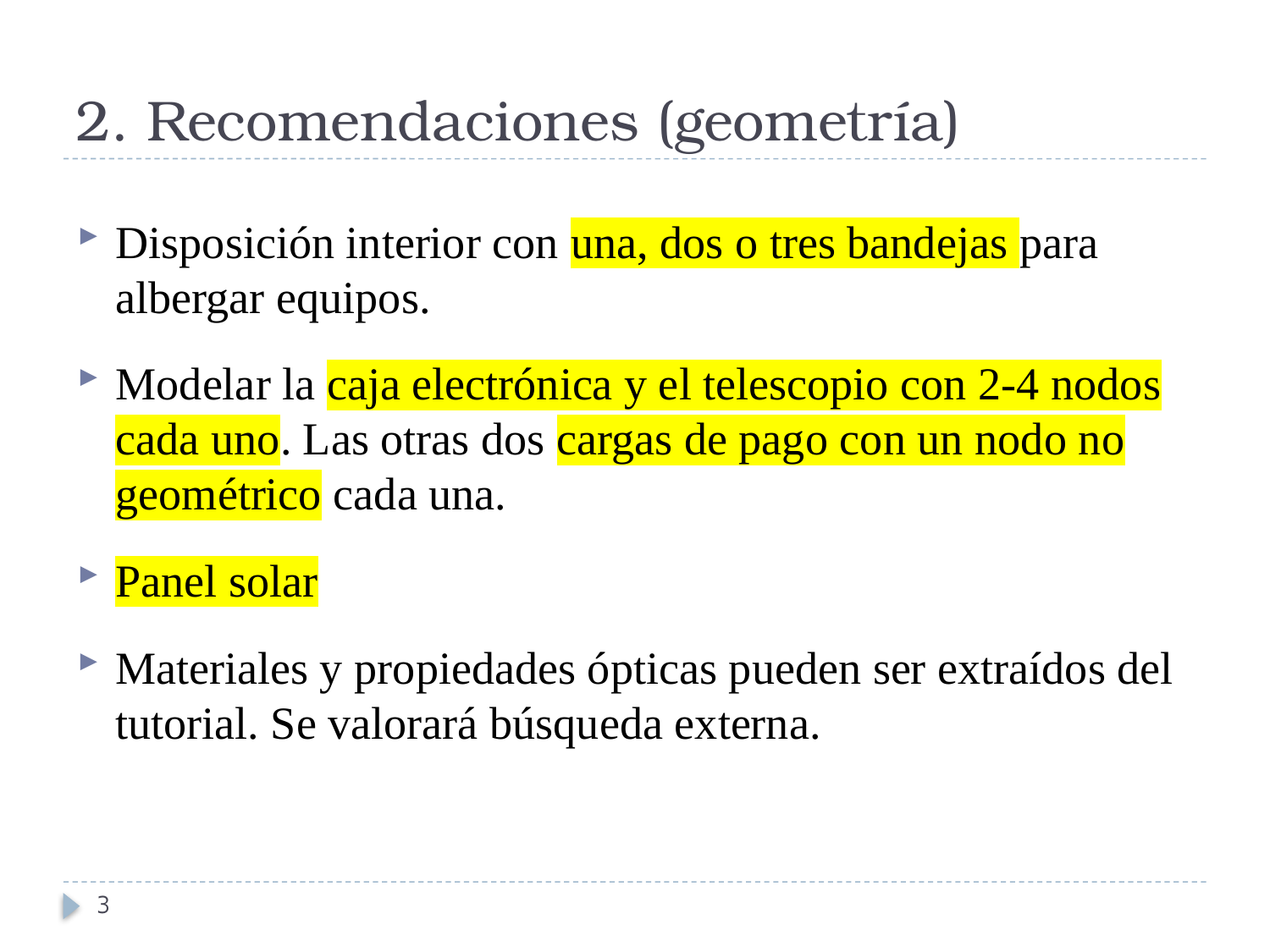

# 2. Recomendaciones (geometría)
Disposición interior con una, dos o tres bandejas para albergar equipos.
Modelar la caja electrónica y el telescopio con 2-4 nodos cada uno. Las otras dos cargas de pago con un nodo no geométrico cada una.
Panel solar
Materiales y propiedades ópticas pueden ser extraídos del tutorial. Se valorará búsqueda externa.
3